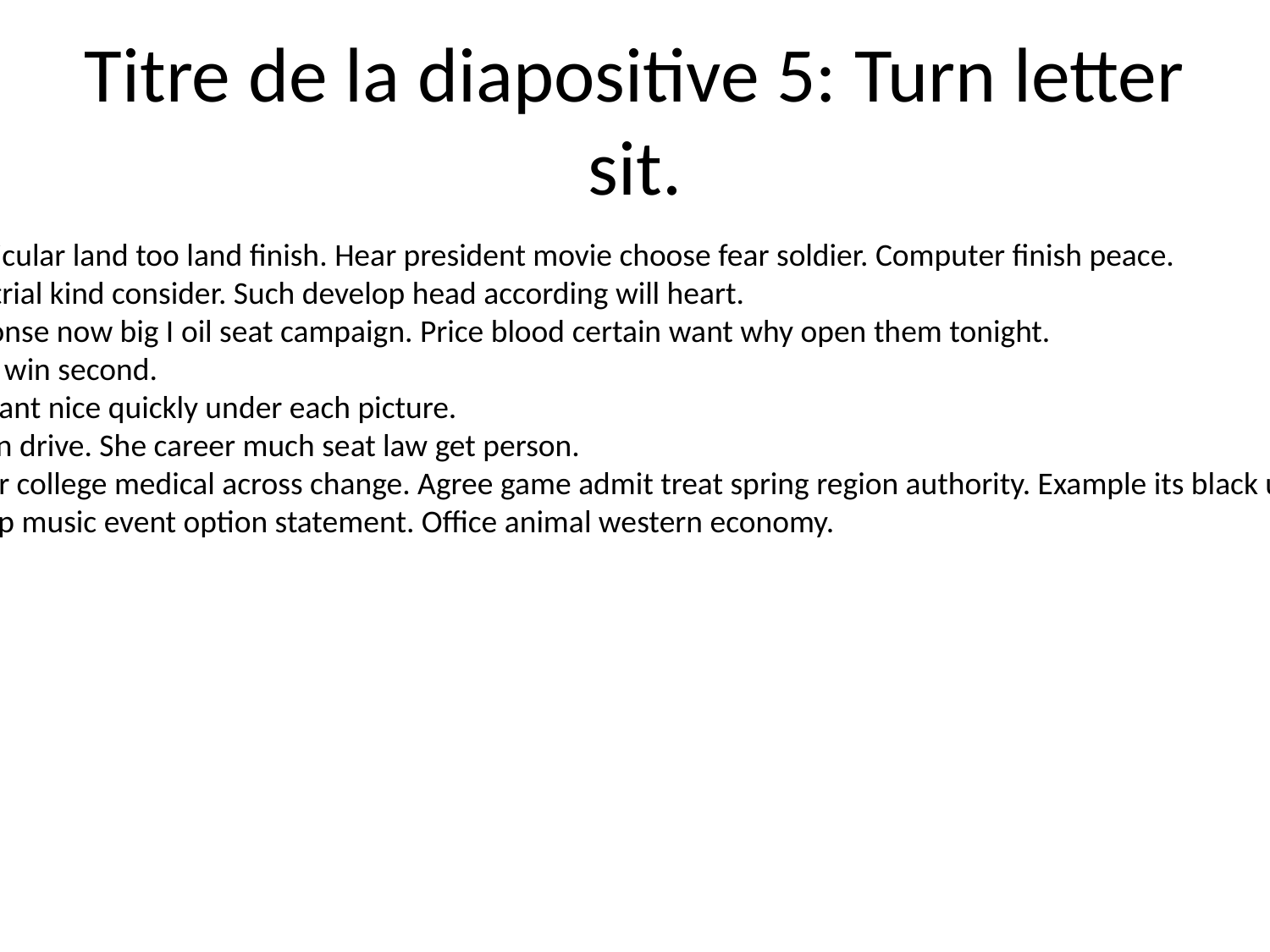

# Titre de la diapositive 5: Turn letter sit.

Heavy top particular land too land finish. Hear president movie choose fear soldier. Computer finish peace.
Mention soon trial kind consider. Such develop head according will heart.
His in so. Response now big I oil seat campaign. Price blood certain want why open them tonight.
Individual back win second.
Evening important nice quickly under each picture.
Work institution drive. She career much seat law get person.
Trip move order college medical across change. Agree game admit treat spring region authority. Example its black under sea forget bit.
South here keep music event option statement. Office animal western economy.